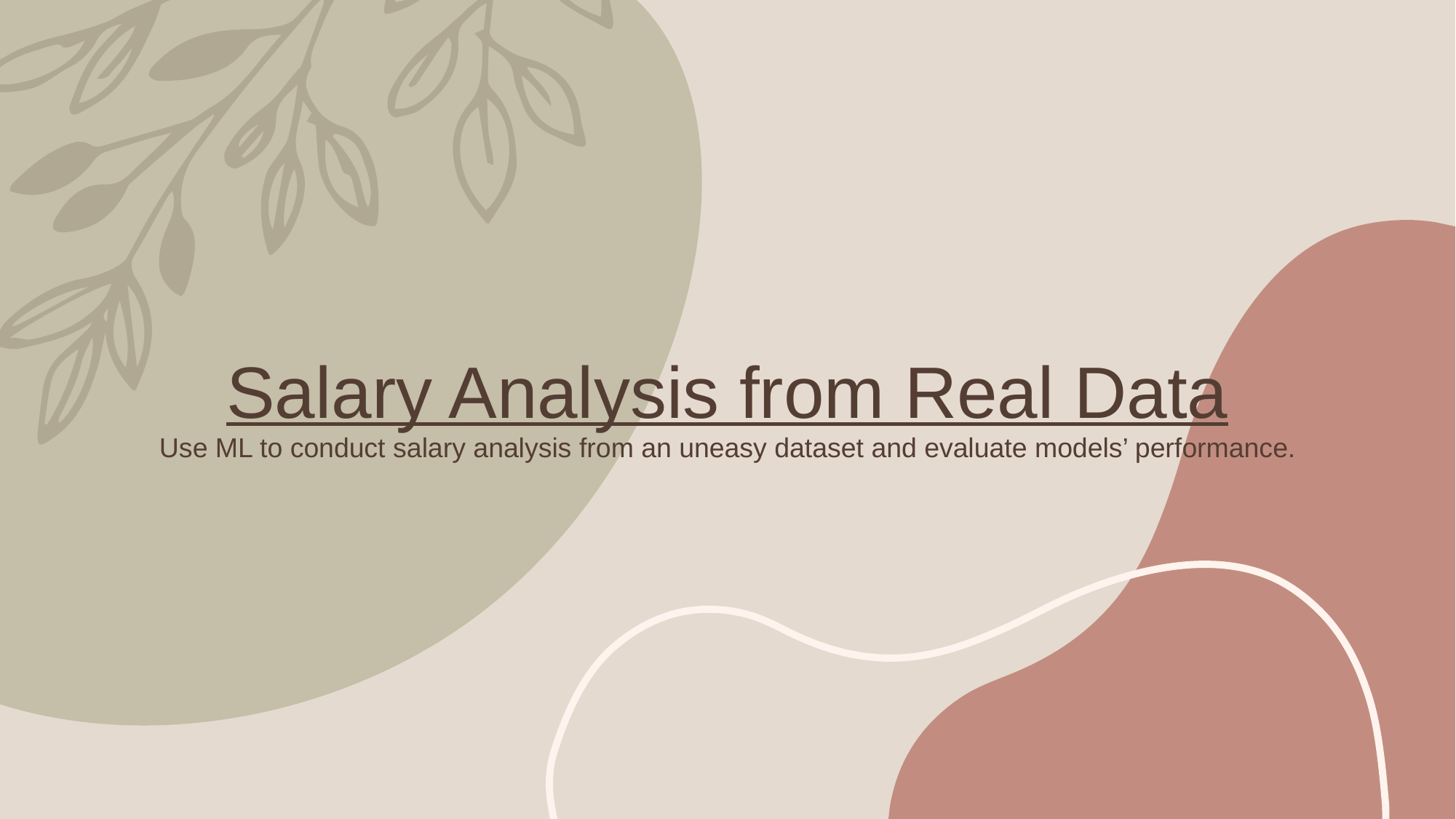

# Salary Analysis from Real Data Use ML to conduct salary analysis from an uneasy dataset and evaluate models’ performance.